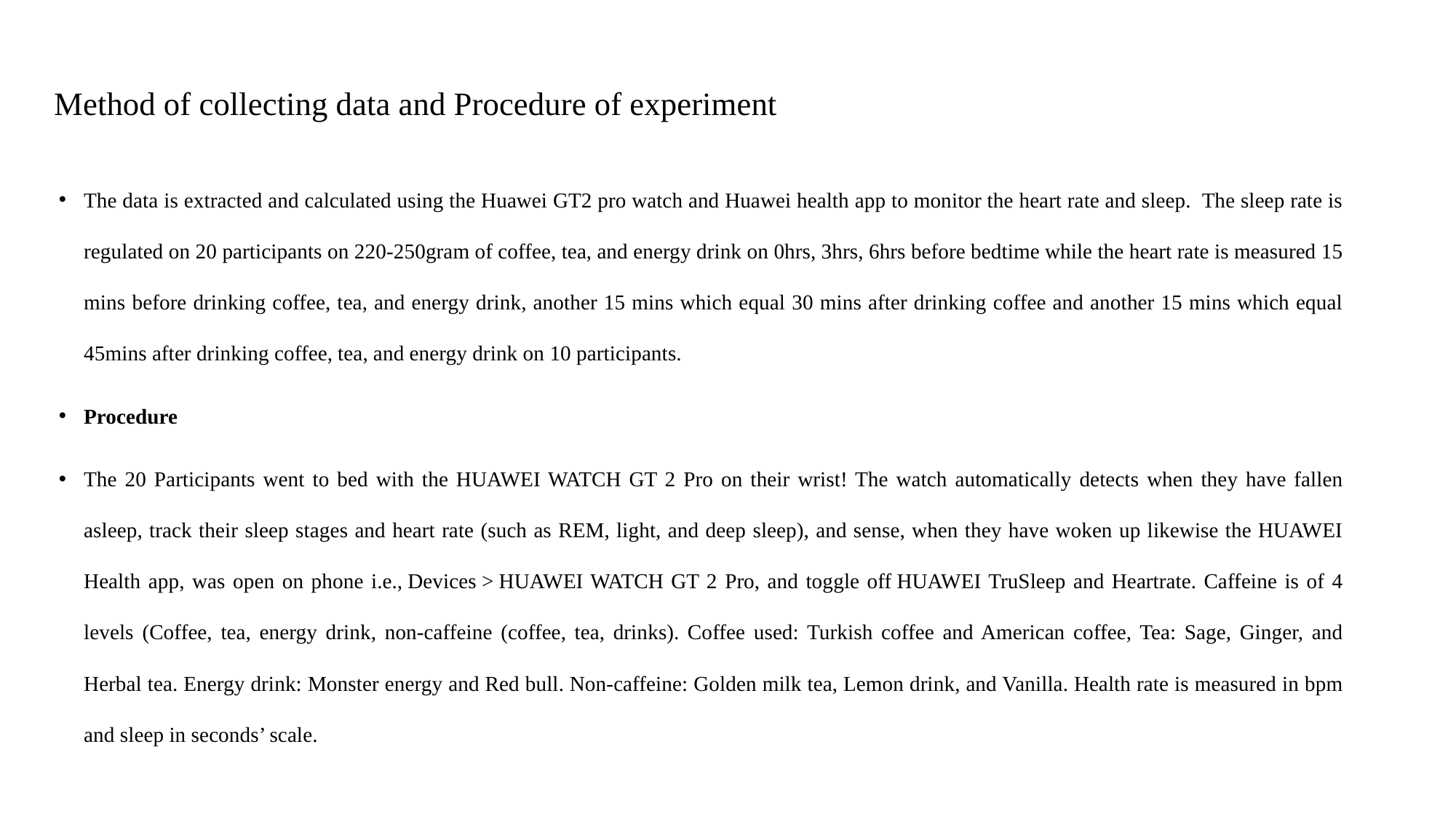

# Method of collecting data and Procedure of experiment
The data is extracted and calculated using the Huawei GT2 pro watch and Huawei health app to monitor the heart rate and sleep.  The sleep rate is regulated on 20 participants on 220-250gram of coffee, tea, and energy drink on 0hrs, 3hrs, 6hrs before bedtime while the heart rate is measured 15 mins before drinking coffee, tea, and energy drink, another 15 mins which equal 30 mins after drinking coffee and another 15 mins which equal 45mins after drinking coffee, tea, and energy drink on 10 participants.
Procedure
The 20 Participants went to bed with the HUAWEI WATCH GT 2 Pro on their wrist! The watch automatically detects when they have fallen asleep, track their sleep stages and heart rate (such as REM, light, and deep sleep), and sense, when they have woken up likewise the HUAWEI Health app, was open on phone i.e., Devices > HUAWEI WATCH GT 2 Pro, and toggle off HUAWEI TruSleep and Heartrate. Caffeine is of 4 levels (Coffee, tea, energy drink, non-caffeine (coffee, tea, drinks). Coffee used: Turkish coffee and American coffee, Tea: Sage, Ginger, and Herbal tea. Energy drink: Monster energy and Red bull. Non-caffeine: Golden milk tea, Lemon drink, and Vanilla. Health rate is measured in bpm and sleep in seconds’ scale.